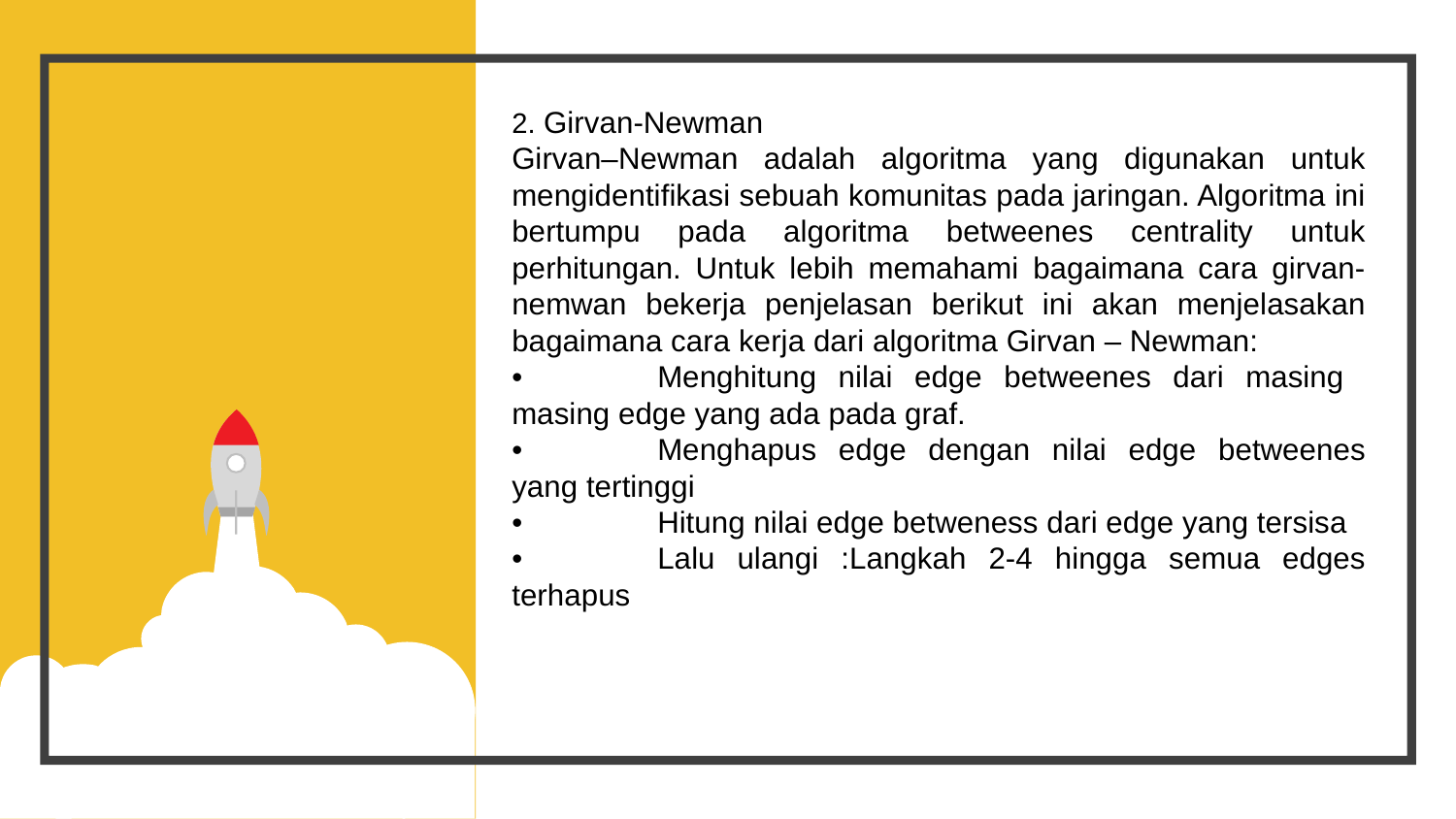

2. Girvan-Newman
Girvan–Newman adalah algoritma yang digunakan untuk mengidentifikasi sebuah komunitas pada jaringan. Algoritma ini bertumpu pada algoritma betweenes centrality untuk perhitungan. Untuk lebih memahami bagaimana cara girvan-nemwan bekerja penjelasan berikut ini akan menjelasakan bagaimana cara kerja dari algoritma Girvan – Newman:
•	Menghitung nilai edge betweenes dari masing  masing edge yang ada pada graf.
•	Menghapus edge dengan nilai edge betweenes yang tertinggi
•	Hitung nilai edge betweness dari edge yang tersisa
•	Lalu ulangi :Langkah 2-4 hingga semua edges terhapus